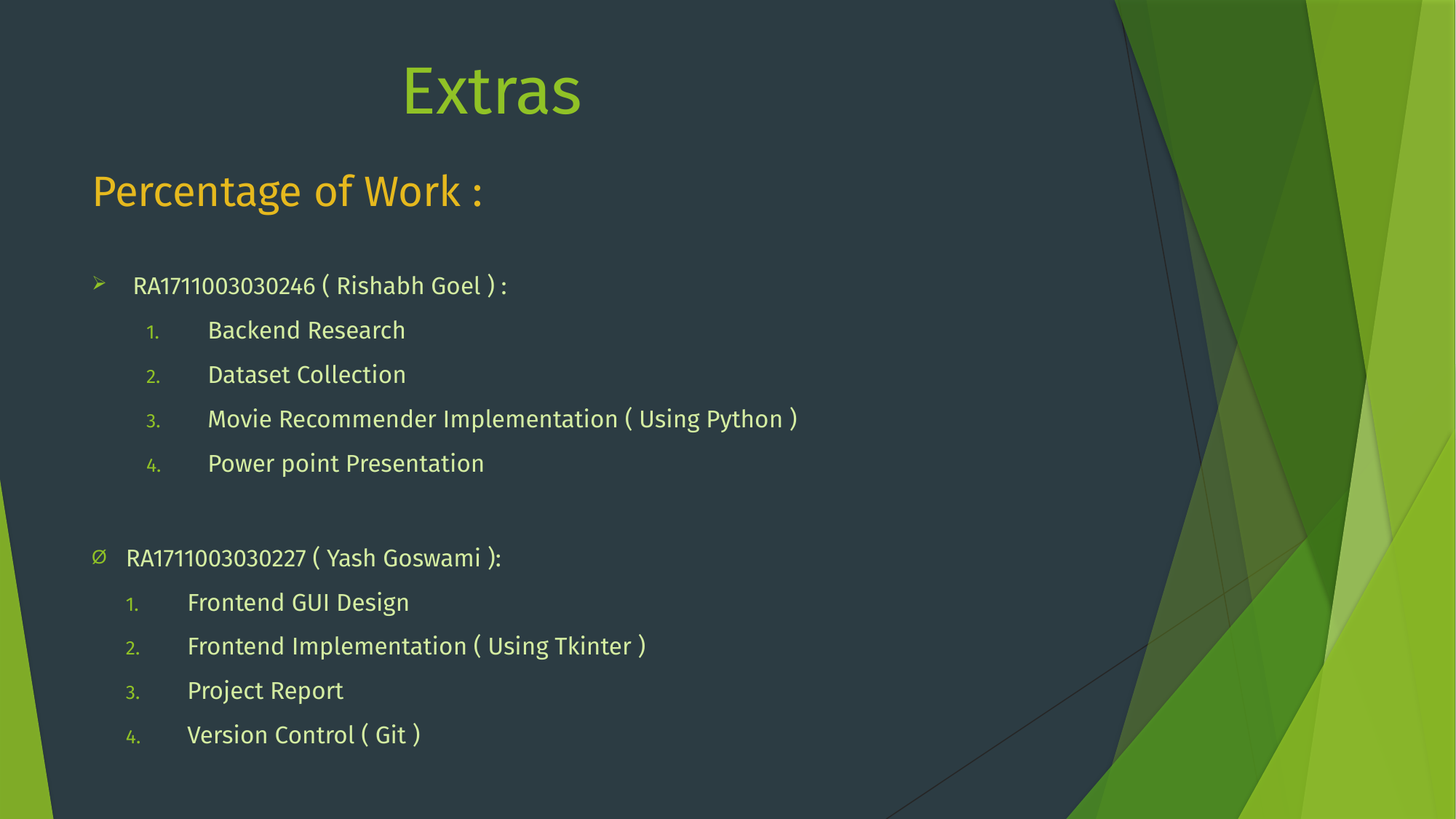

# Extras
Percentage of Work :

RA1711003030246 ( Rishabh Goel ) :
Backend Research
Dataset Collection
Movie Recommender Implementation ( Using Python )
Power point Presentation

RA1711003030227 ( Yash Goswami ):
Frontend GUI Design
Frontend Implementation ( Using Tkinter )
Project Report
Version Control ( Git )